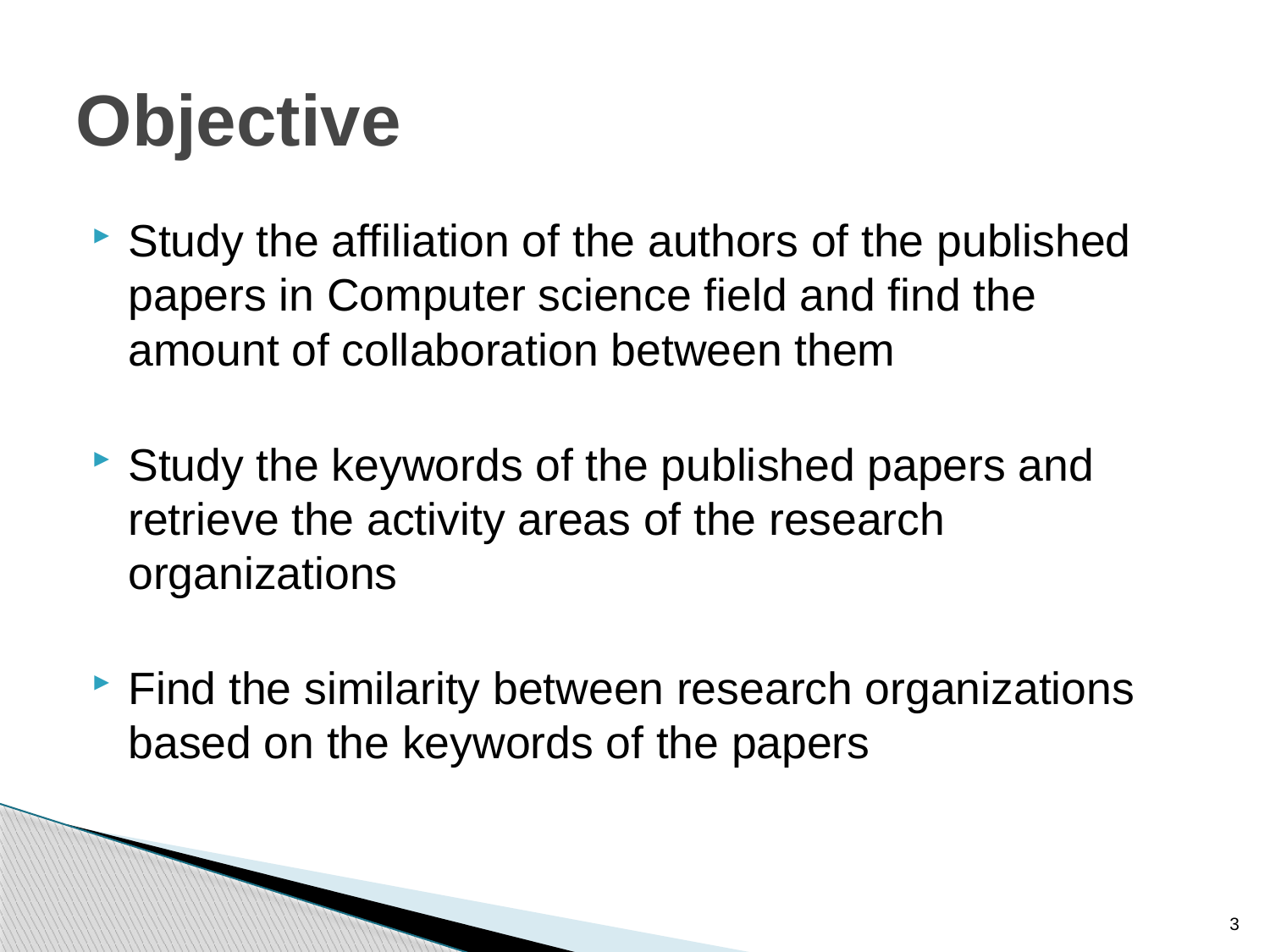

# Objective
Study the affiliation of the authors of the published papers in Computer science field and find the amount of collaboration between them
Study the keywords of the published papers and retrieve the activity areas of the research organizations
Find the similarity between research organizations based on the keywords of the papers

3